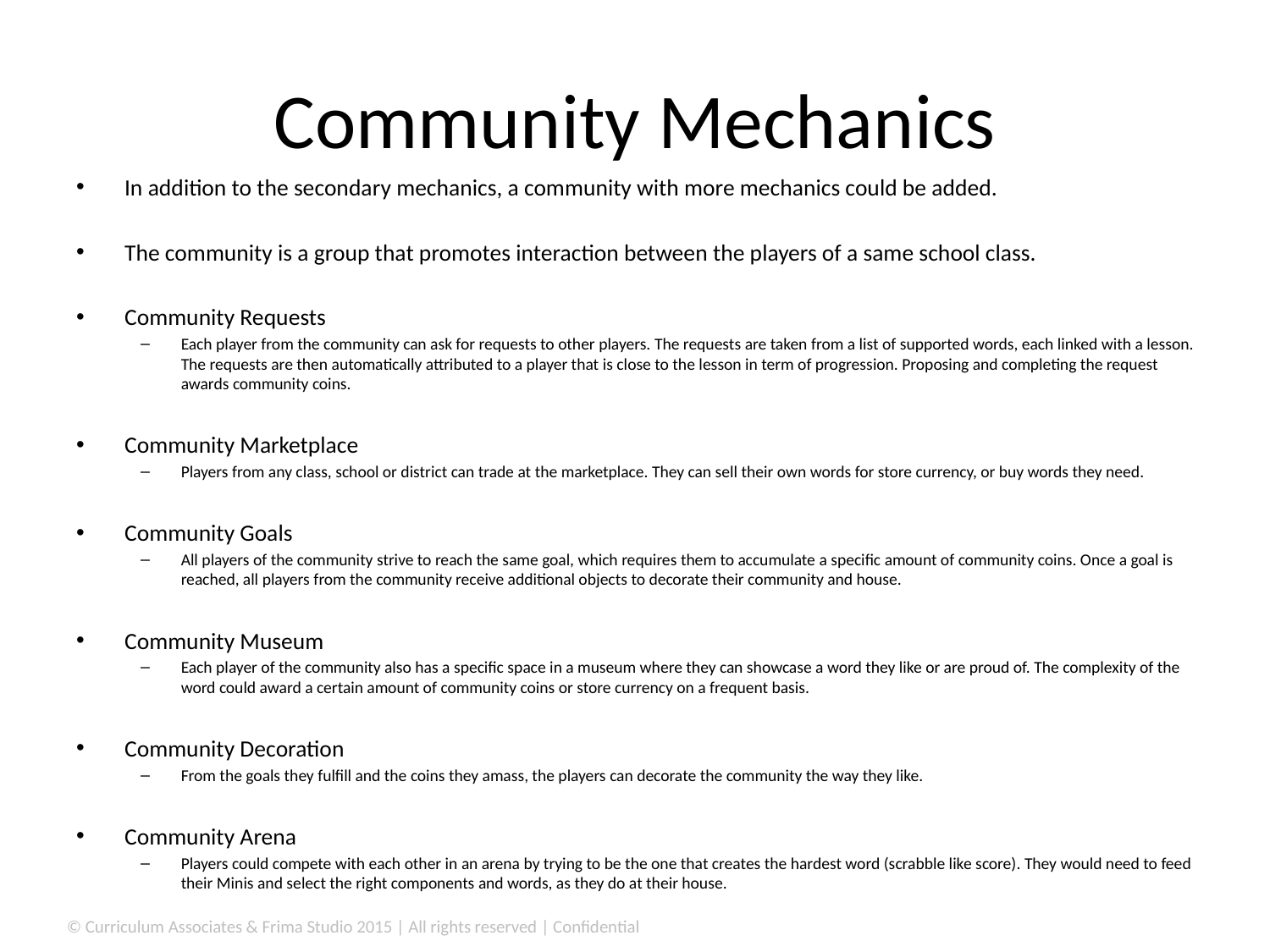

# Community Mechanics
In addition to the secondary mechanics, a community with more mechanics could be added.

The community is a group that promotes interaction between the players of a same school class.

Community Requests
Each player from the community can ask for requests to other players. The requests are taken from a list of supported words, each linked with a lesson. The requests are then automatically attributed to a player that is close to the lesson in term of progression. Proposing and completing the request awards community coins.

Community Marketplace
Players from any class, school or district can trade at the marketplace. They can sell their own words for store currency, or buy words they need.

Community Goals
All players of the community strive to reach the same goal, which requires them to accumulate a specific amount of community coins. Once a goal is reached, all players from the community receive additional objects to decorate their community and house.

Community Museum
Each player of the community also has a specific space in a museum where they can showcase a word they like or are proud of. The complexity of the word could award a certain amount of community coins or store currency on a frequent basis.

Community Decoration
From the goals they fulfill and the coins they amass, the players can decorate the community the way they like.

Community Arena
Players could compete with each other in an arena by trying to be the one that creates the hardest word (scrabble like score). They would need to feed their Minis and select the right components and words, as they do at their house.
© Curriculum Associates & Frima Studio 2015 | All rights reserved | Confidential